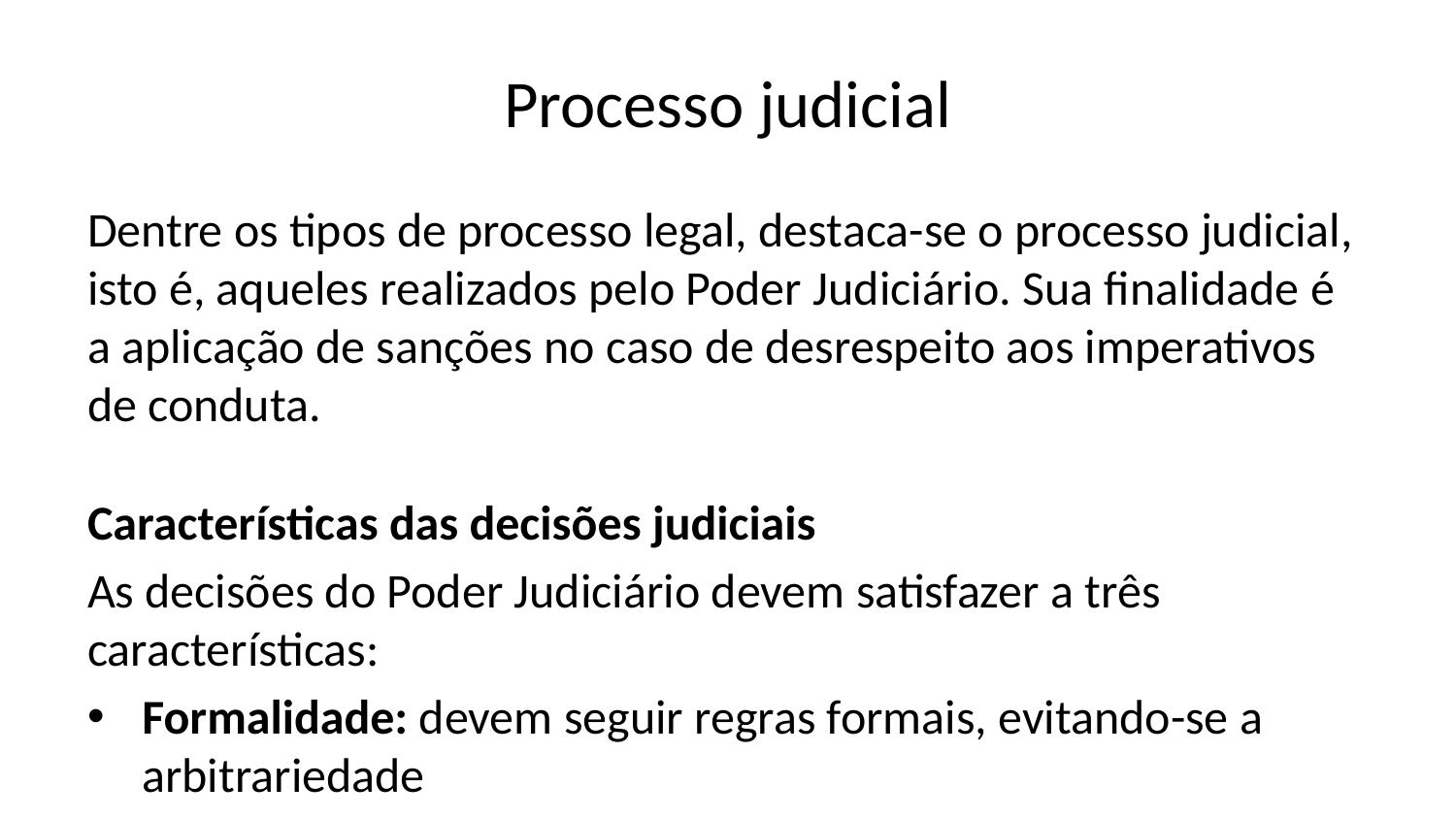

# Processo judicial
Dentre os tipos de processo legal, destaca-se o processo judicial, isto é, aqueles realizados pelo Poder Judiciário. Sua finalidade é a aplicação de sanções no caso de desrespeito aos imperativos de conduta.
Características das decisões judiciais
As decisões do Poder Judiciário devem satisfazer a três características:
Formalidade: devem seguir regras formais, evitando-se a arbitrariedade
Definitividade: devem ser definitivas, formando-se a coisa julgada, para evitar a eternização do conflito
Celeridade: devem ser céleres, evitando-se prejuízo a quem necessita de resposta em tempo hábil
Nem sempre as decisões contêm as três características, e elas sem sempre são compatíveis. Há conflitos internos, opondo especialmente a formalidade e a celeridade. De todo modo, elas devem guiar a atuação do julgador.
Sanções
As sanções podem ser dos seguintes tipos:
Compensatórias: reparam o dano que alguém sofreu
Compensação direta: ex.: a pessoa que ofendeu a honra de alguém deve se desculpar
Compensação indireta: ex.: indenização
Inibitórias-preventivas: visam impedir que o oagressor ou outras pessoas tenham no futuro a mesma conduta. Ex.: altas indenizações para não haver repetição do ilícito; penas criminais.
O processo judicial e a pacificação de conflitos
Por vezes s epensa que o objetivo do processo judicial seja unicamente a resolução ou pacificação de conflitos.
Certamente os processos judiciais são os mais litigiosos entre os processos estatais. Procuramos a Justiça quando temos conflitos, quando, em terminologia processual, uma pretensão é resistida: o devedor não paga, o motorista atropela o pedestre e não repara o dano, o empregador atrasa o pagamento do salário, o Estado não concede aposentadoria… [@dimoulis_curso_2016, p. 8].
No entanto, o escopo de atuação da Justiça é mais amplo: ela atua para dar publicidade a certos acontecimentos, como o divórcio, ainda que não haja litígio entre os cônjuges. Em outras situações, ela age para evitar incertezas, ainda que não haja partes conflitantes (ex.: declarar a constitucionalidade de uma lei) ou impedir atos ilícitos, antes que ocorram (ex.: habeas corpus preventivo, que busca impedir a realização de uma prisão ilegal. Estes dois últimos exemplos constituem situações que interessam ao processo constitucional.